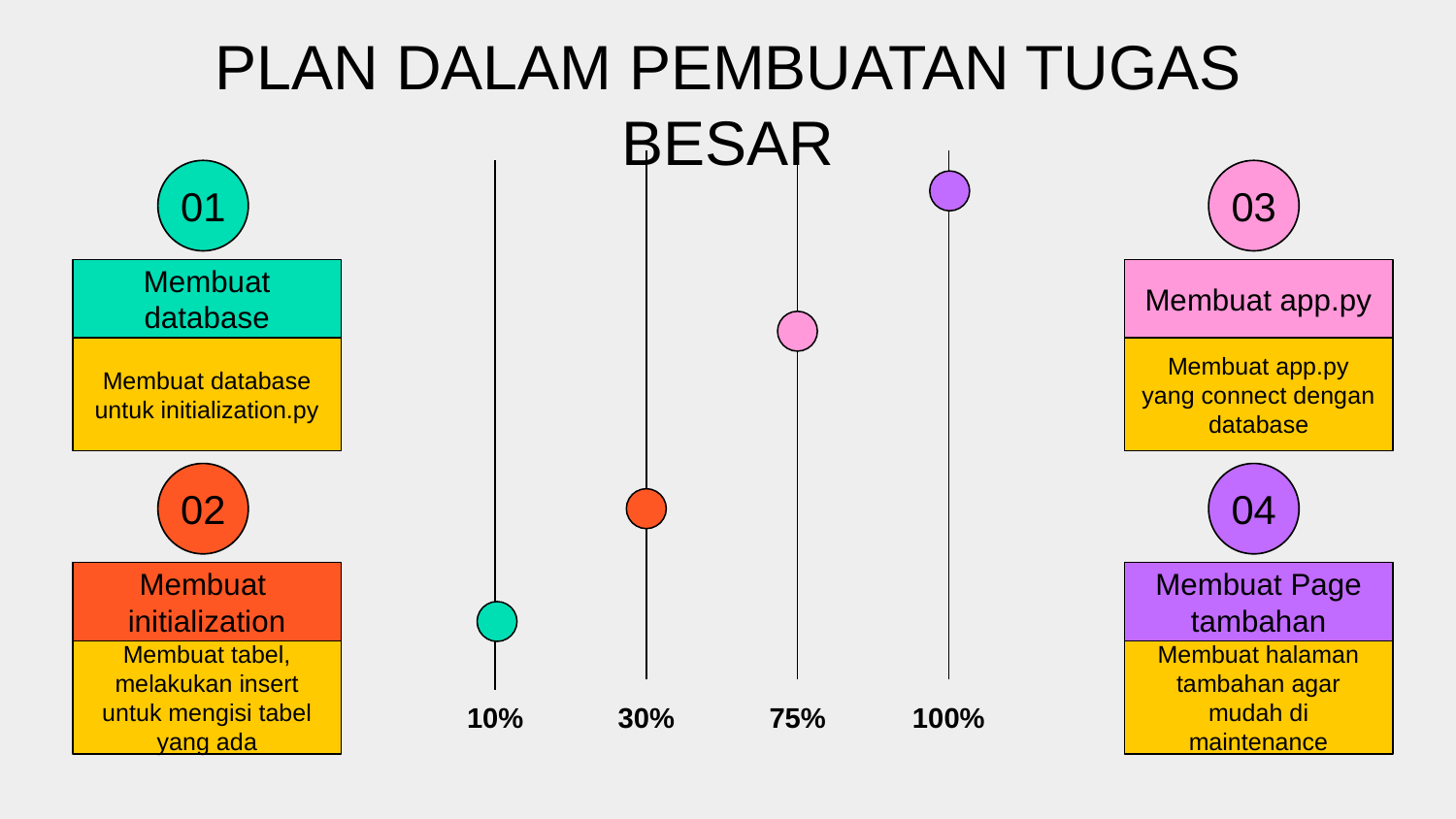

# PLAN DALAM PEMBUATAN TUGAS BESAR
01
03

Membuat database
Membuat database untuk initialization.py
Membuat app.py
Membuat app.py yang connect dengan database

02
04

Membuat  initialization
Membuat tabel, melakukan insert untuk mengisi tabel yang ada
Membuat Page tambahan
Membuat halaman tambahan agar mudah di maintenance

10%
30%
75%
100%